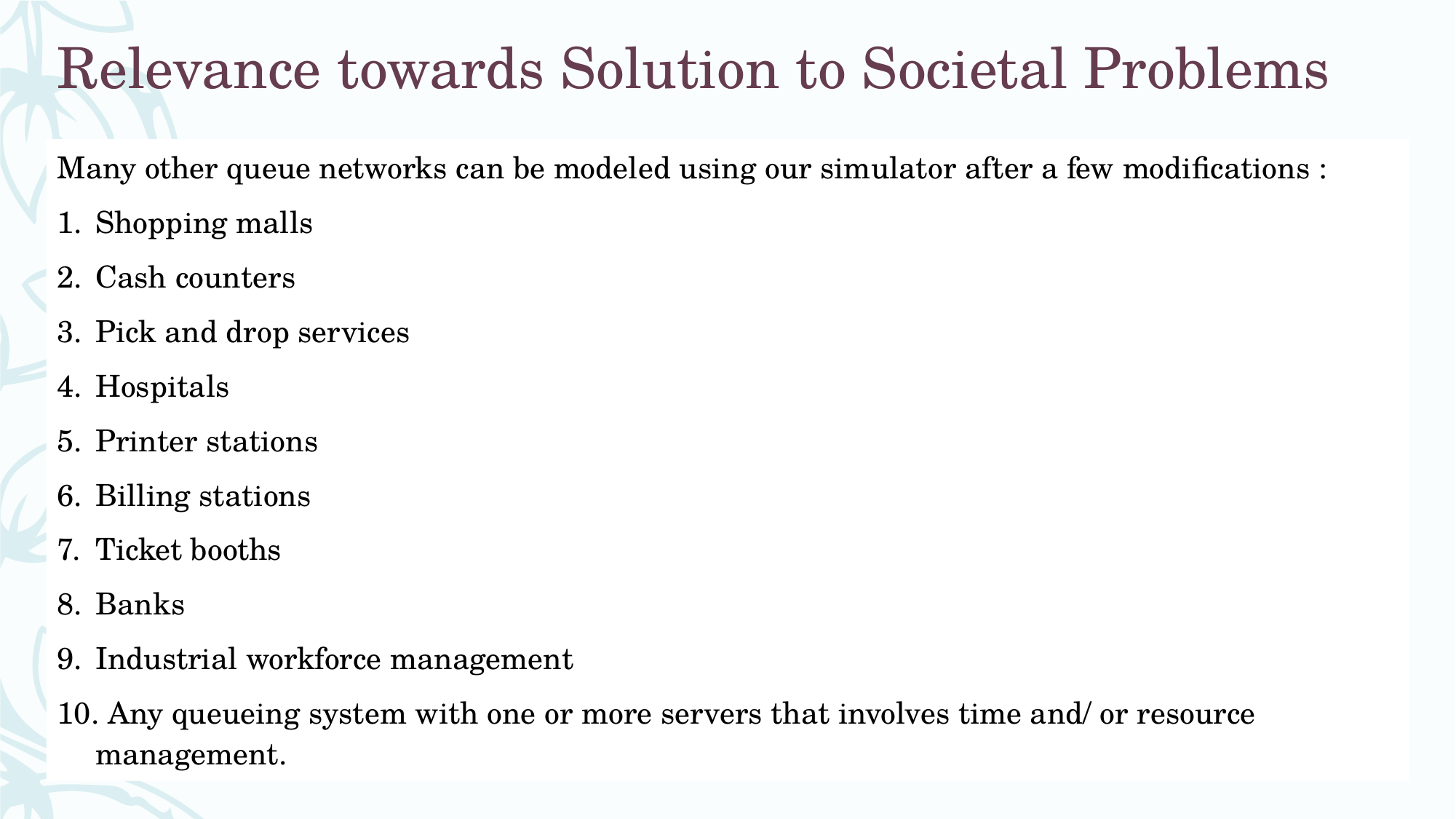

# Relevance towards Solution to Societal Problems
Many other queue networks can be modeled using our simulator after a few modifications :
Shopping malls
Cash counters
Pick and drop services
Hospitals
Printer stations
Billing stations
Ticket booths
Banks
Industrial workforce management
 Any queueing system with one or more servers that involves time and/ or resource management.